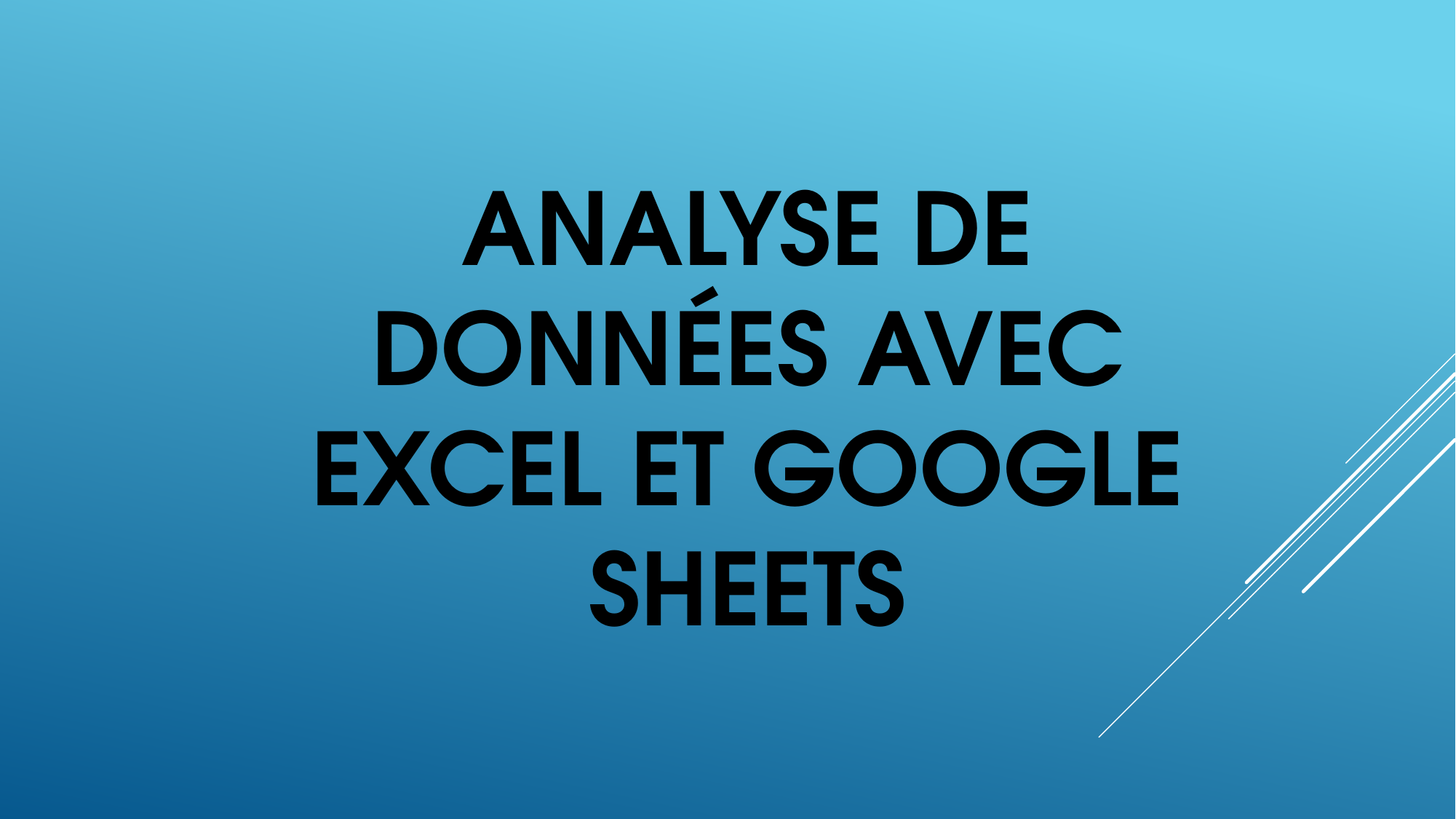

Analyse de données avec Excel et Google Sheets